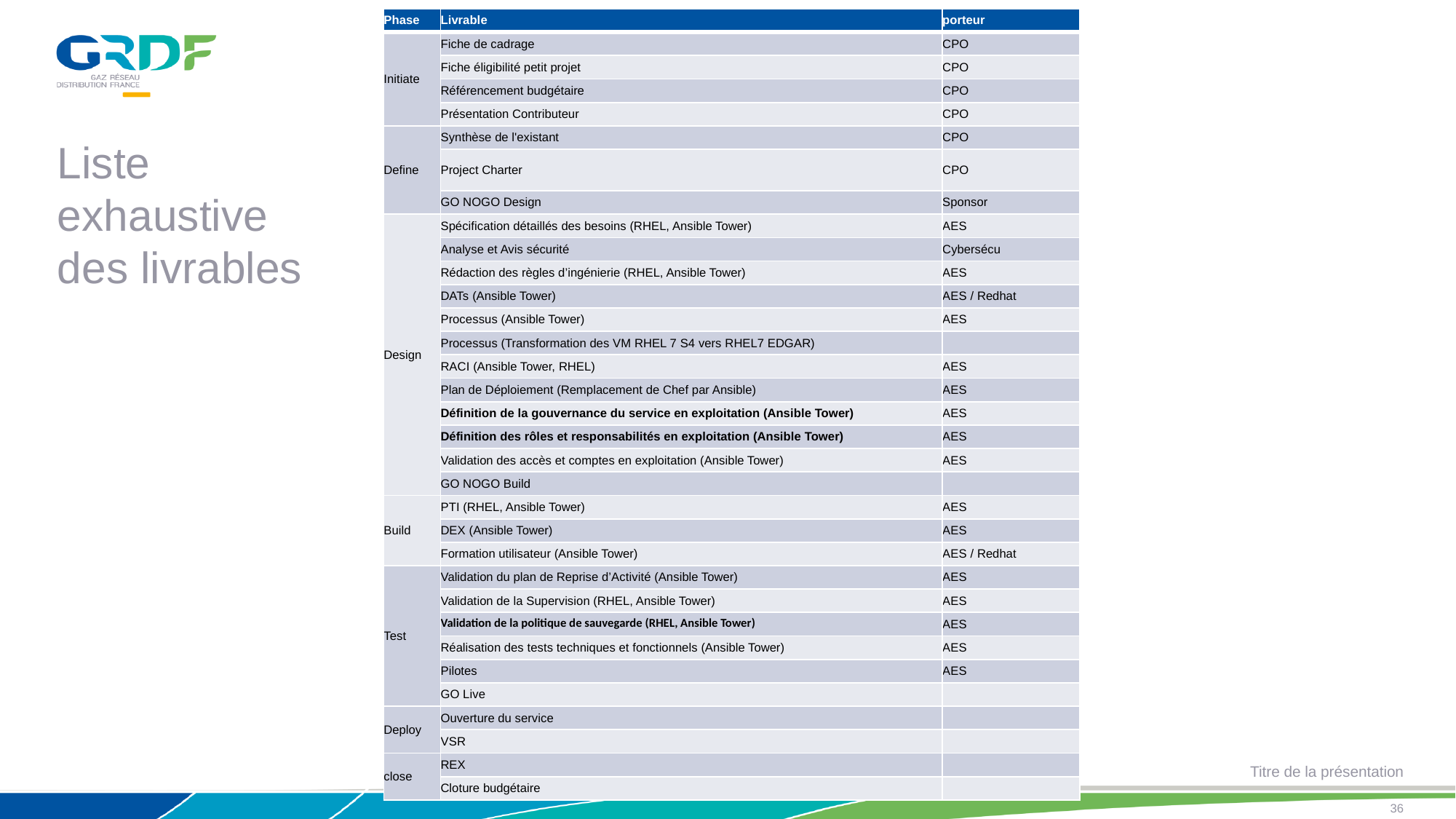

| Phase | Livrable | porteur |
| --- | --- | --- |
| Initiate | Fiche de cadrage | CPO |
|  | Fiche éligibilité petit projet | CPO |
|  | Référencement budgétaire | CPO |
|  | Présentation Contributeur | CPO |
| Define | Synthèse de l'existant | CPO |
|  | Project Charter | CPO |
|  | GO NOGO Design | Sponsor |
| Design | Spécification détaillés des besoins (RHEL, Ansible Tower) | AES |
|  | Analyse et Avis sécurité | Cybersécu |
|  | Rédaction des règles d’ingénierie (RHEL, Ansible Tower) | AES |
|  | DATs (Ansible Tower) | AES / Redhat |
|  | Processus (Ansible Tower) | AES |
|  | Processus (Transformation des VM RHEL 7 S4 vers RHEL7 EDGAR) |  |
|  | RACI (Ansible Tower, RHEL) | AES |
|  | Plan de Déploiement (Remplacement de Chef par Ansible) | AES |
|  | Définition de la gouvernance du service en exploitation (Ansible Tower) | AES |
|  | Définition des rôles et responsabilités en exploitation (Ansible Tower) | AES |
|  | Validation des accès et comptes en exploitation (Ansible Tower) | AES |
|  | GO NOGO Build |  |
| Build | PTI (RHEL, Ansible Tower) | AES |
|  | DEX (Ansible Tower) | AES |
|  | Formation utilisateur (Ansible Tower) | AES / Redhat |
| Test | Validation du plan de Reprise d’Activité (Ansible Tower) | AES |
|  | Validation de la Supervision (RHEL, Ansible Tower) | AES |
|  | Validation de la politique de sauvegarde (RHEL, Ansible Tower) | AES |
|  | Réalisation des tests techniques et fonctionnels (Ansible Tower) | AES |
|  | Pilotes | AES |
|  | GO Live |  |
| Deploy | Ouverture du service |  |
|  | VSR |  |
| close | REX |  |
|  | Cloture budgétaire |  |
Liste exhaustive des livrables
Titre de la présentation
36
29/01/2021